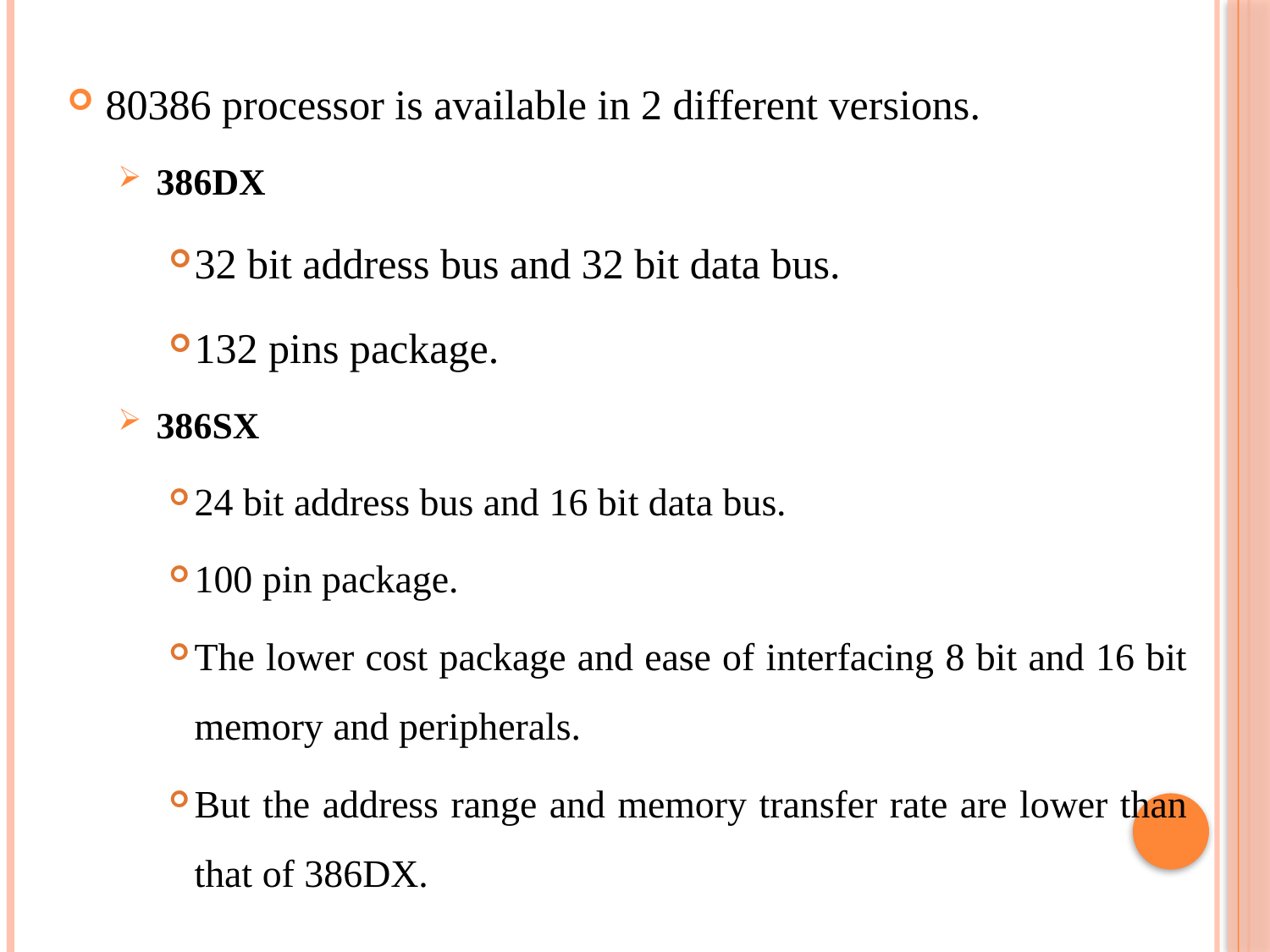

80386 processor is available in 2 different versions.
386DX
32 bit address bus and 32 bit data bus.
132 pins package.
386SX
24 bit address bus and 16 bit data bus.
100 pin package.
The lower cost package and ease of interfacing 8 bit and 16 bit memory and peripherals.
But the address range and memory transfer rate are lower than that of 386DX.